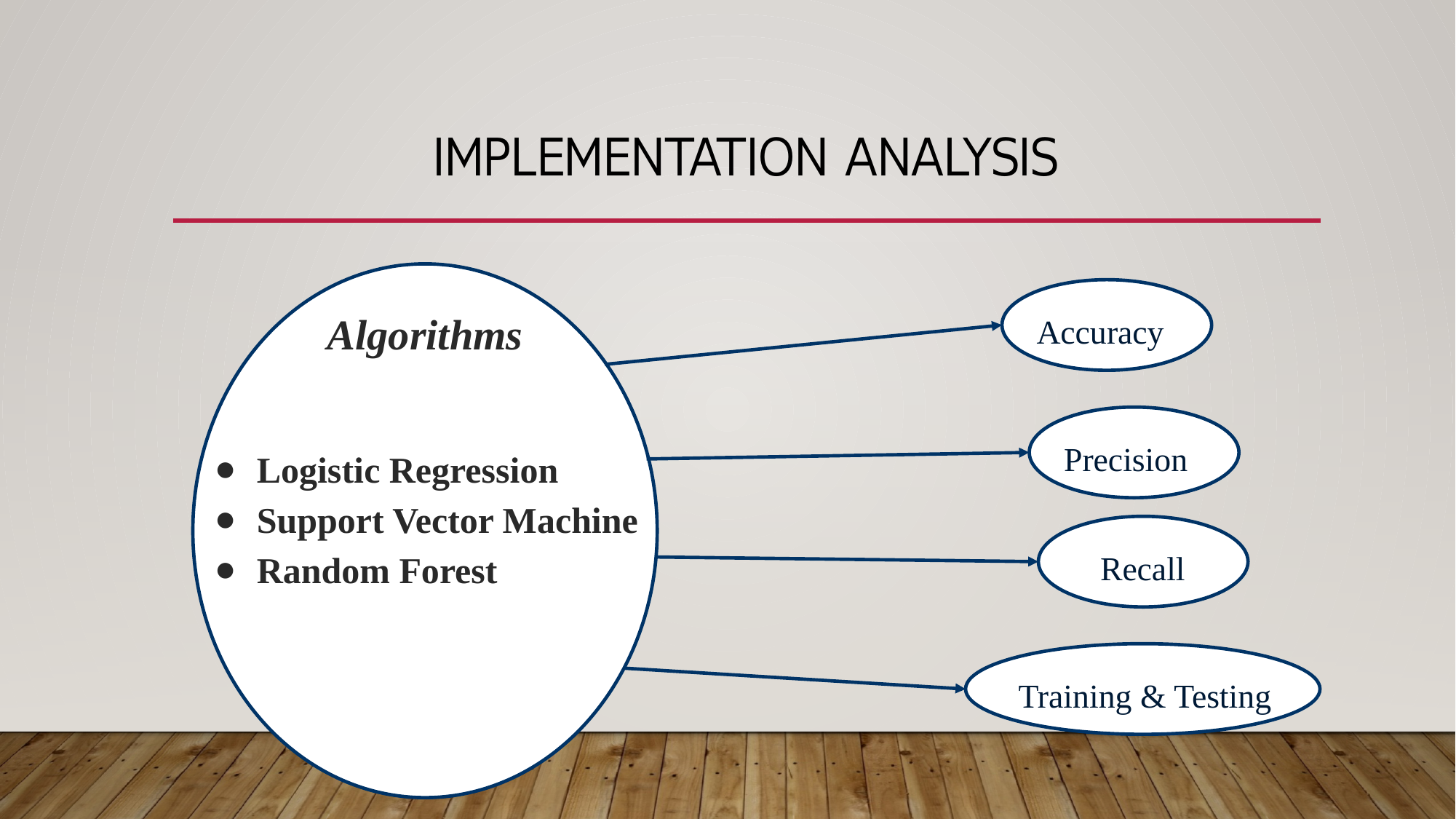

# Implementation Analysis

Algorithms
Accuracy

Precision
Logistic Regression
Support Vector Machine
Random Forest

Recall

Training & Testing